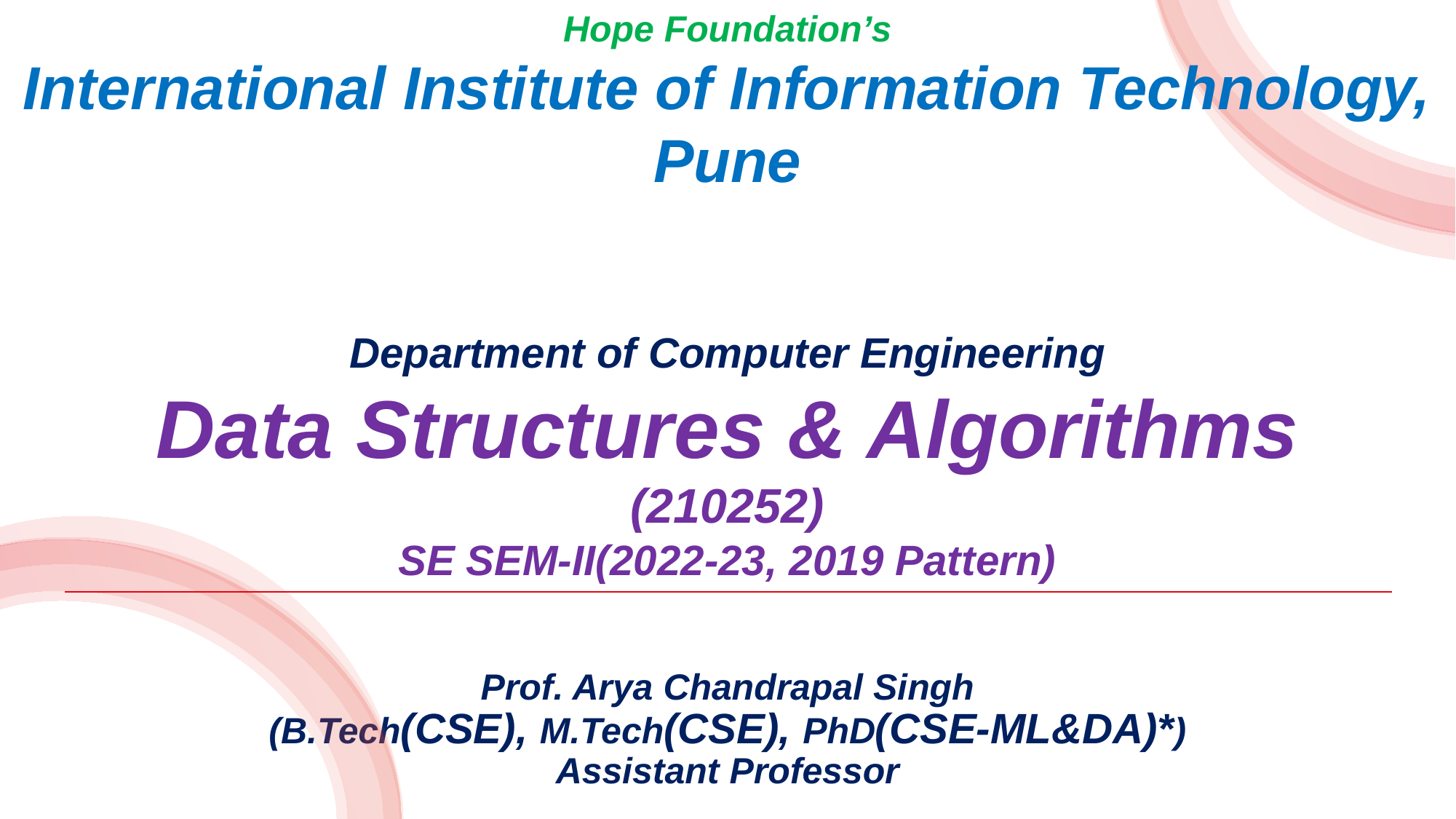

Hope Foundation’s
International Institute of Information Technology, Pune
Department of Computer Engineering
Data Structures & Algorithms
(210252)
SE SEM-II(2022-23, 2019 Pattern)

Prof. Arya Chandrapal Singh
(B.Tech(CSE), M.Tech(CSE), PhD(CSE-ML&DA)*)
Assistant Professor